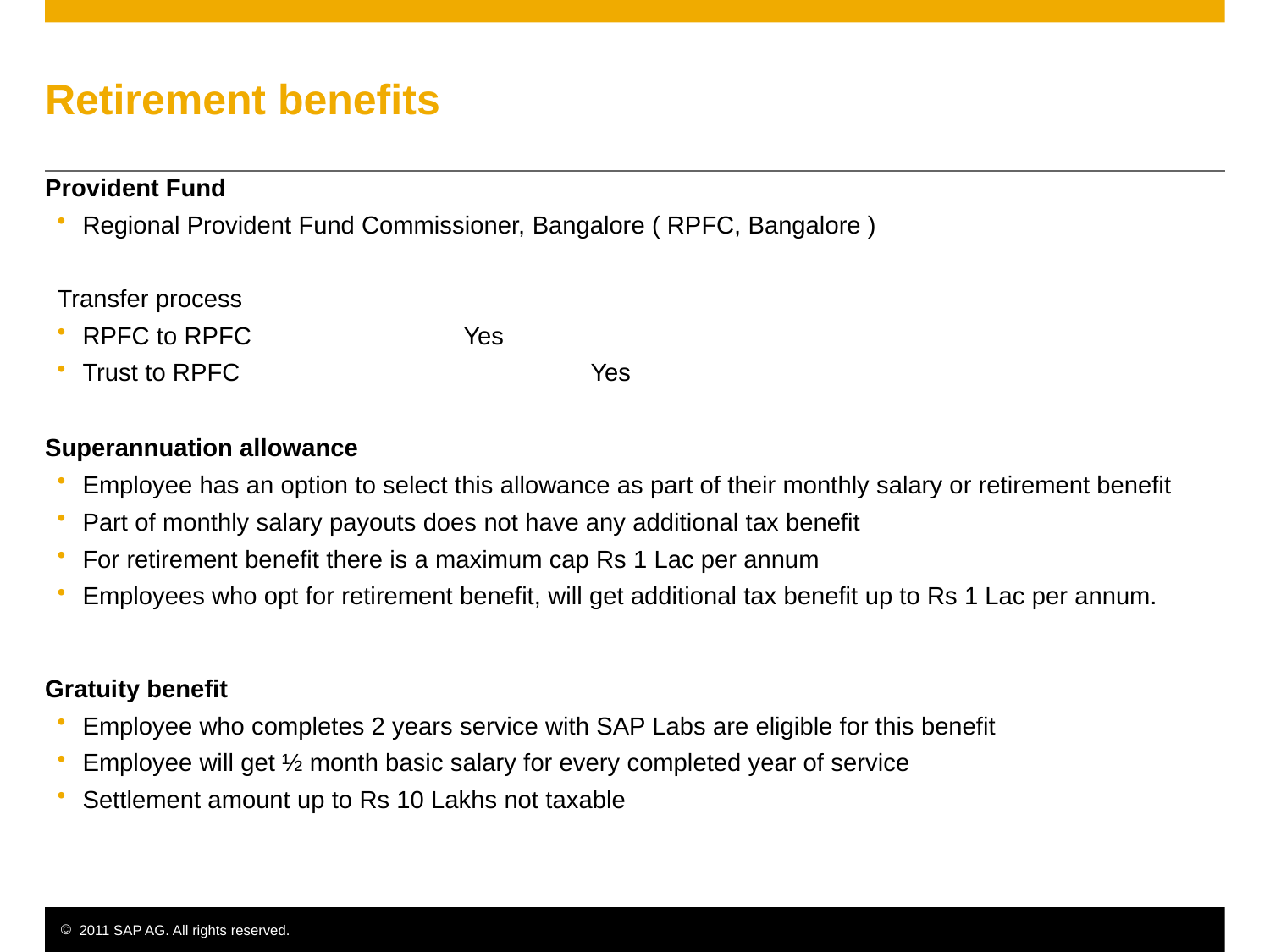

# Retirement benefits
Provident Fund
Regional Provident Fund Commissioner, Bangalore ( RPFC, Bangalore )

Transfer process
RPFC to RPFC         		Yes
Trust to RPFC			Yes

Superannuation allowance
Employee has an option to select this allowance as part of their monthly salary or retirement benefit
Part of monthly salary payouts does not have any additional tax benefit
For retirement benefit there is a maximum cap Rs 1 Lac per annum
Employees who opt for retirement benefit, will get additional tax benefit up to Rs 1 Lac per annum.

Gratuity benefit
Employee who completes 2 years service with SAP Labs are eligible for this benefit
Employee will get ½ month basic salary for every completed year of service
Settlement amount up to Rs 10 Lakhs not taxable